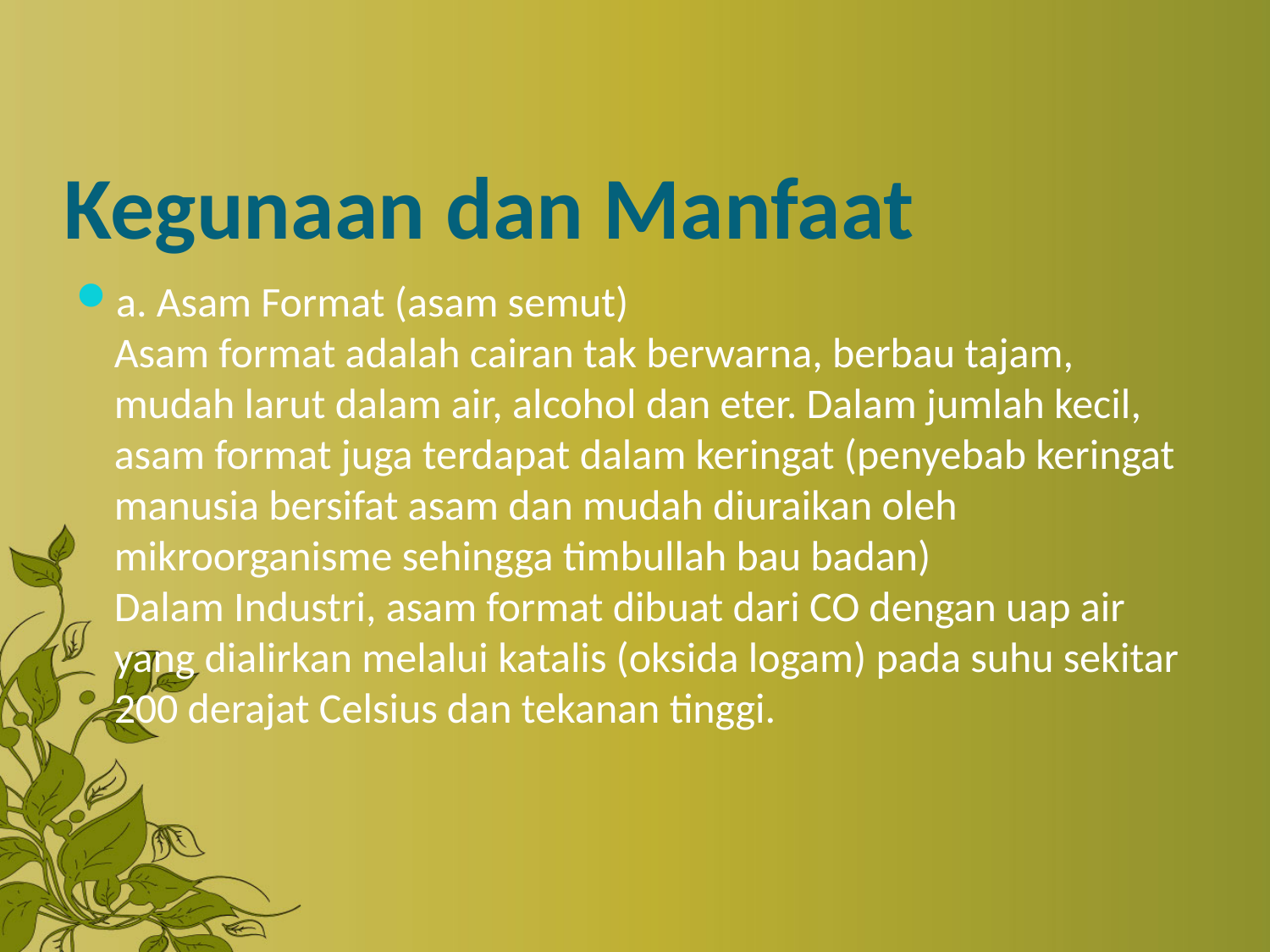

# Kegunaan dan Manfaat
a. Asam Format (asam semut)
Asam format adalah cairan tak berwarna, berbau tajam, mudah larut dalam air, alcohol dan eter. Dalam jumlah kecil, asam format juga terdapat dalam keringat (penyebab keringat manusia bersifat asam dan mudah diuraikan oleh mikroorganisme sehingga timbullah bau badan)
Dalam Industri, asam format dibuat dari CO dengan uap air yang dialirkan melalui katalis (oksida logam) pada suhu sekitar 200 derajat Celsius dan tekanan tinggi.